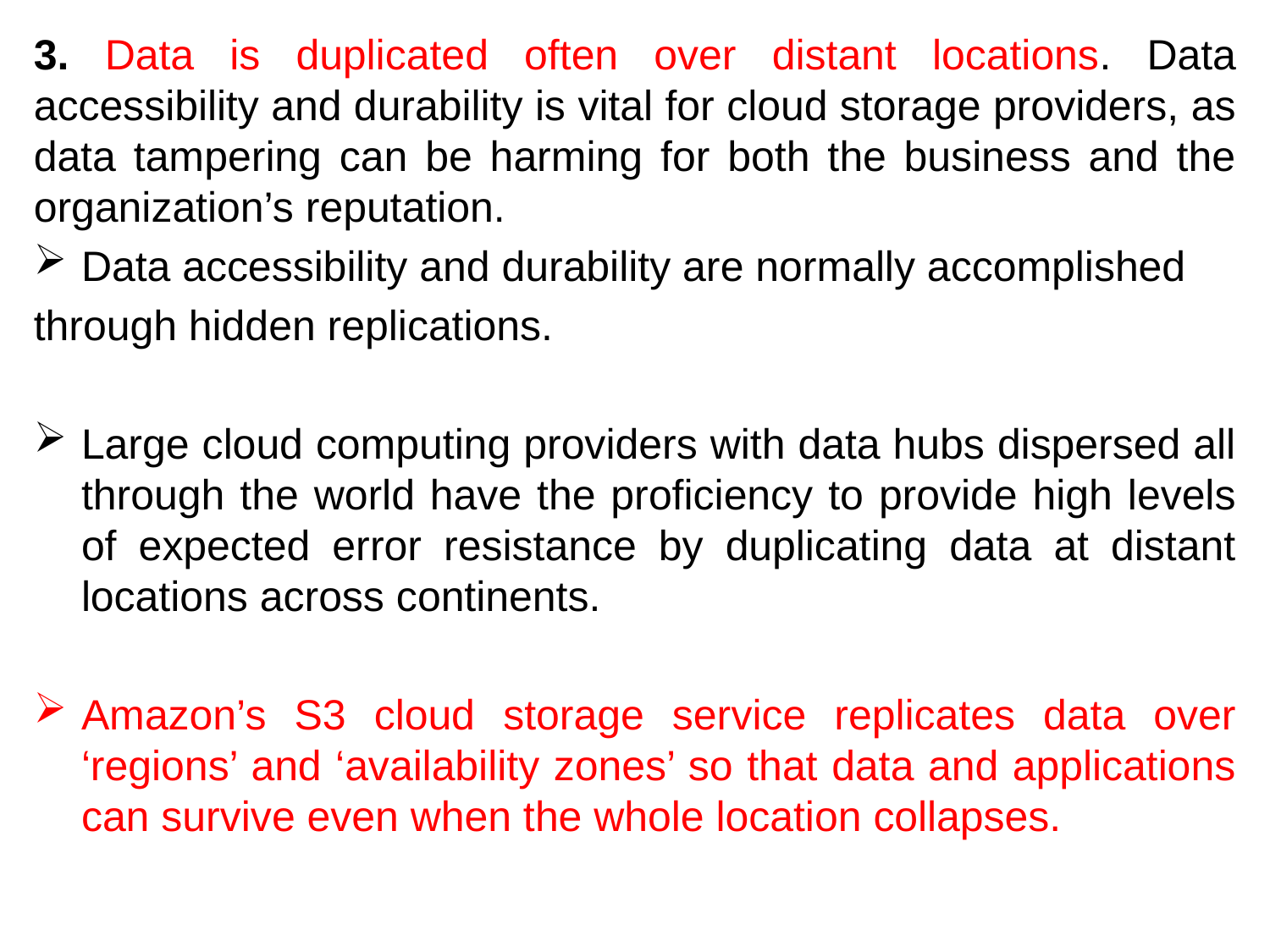

3. Data is duplicated often over distant locations. Data accessibility and durability is vital for cloud storage providers, as data tampering can be harming for both the business and the organization’s reputation.
Data accessibility and durability are normally accomplished
through hidden replications.

Large cloud computing providers with data hubs dispersed all through the world have the proficiency to provide high levels of expected error resistance by duplicating data at distant locations across continents.

Amazon’s S3 cloud storage service replicates data over ‘regions’ and ‘availability zones’ so that data and applications can survive even when the whole location collapses.